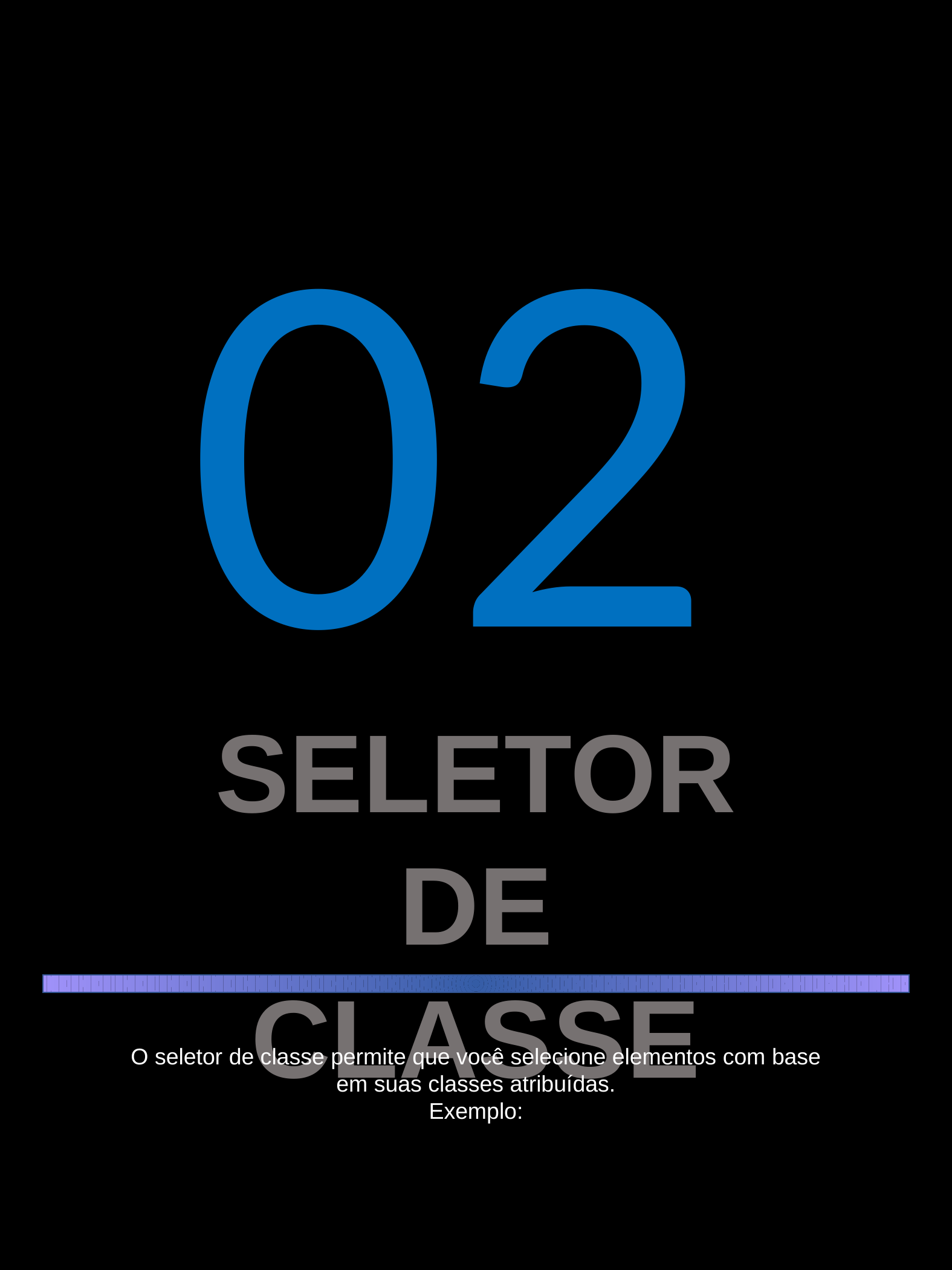

02

SELETOR DE CLASSE

O seletor de classe permite que você selecione elementos com base em suas classes atribuídas.
Exemplo: